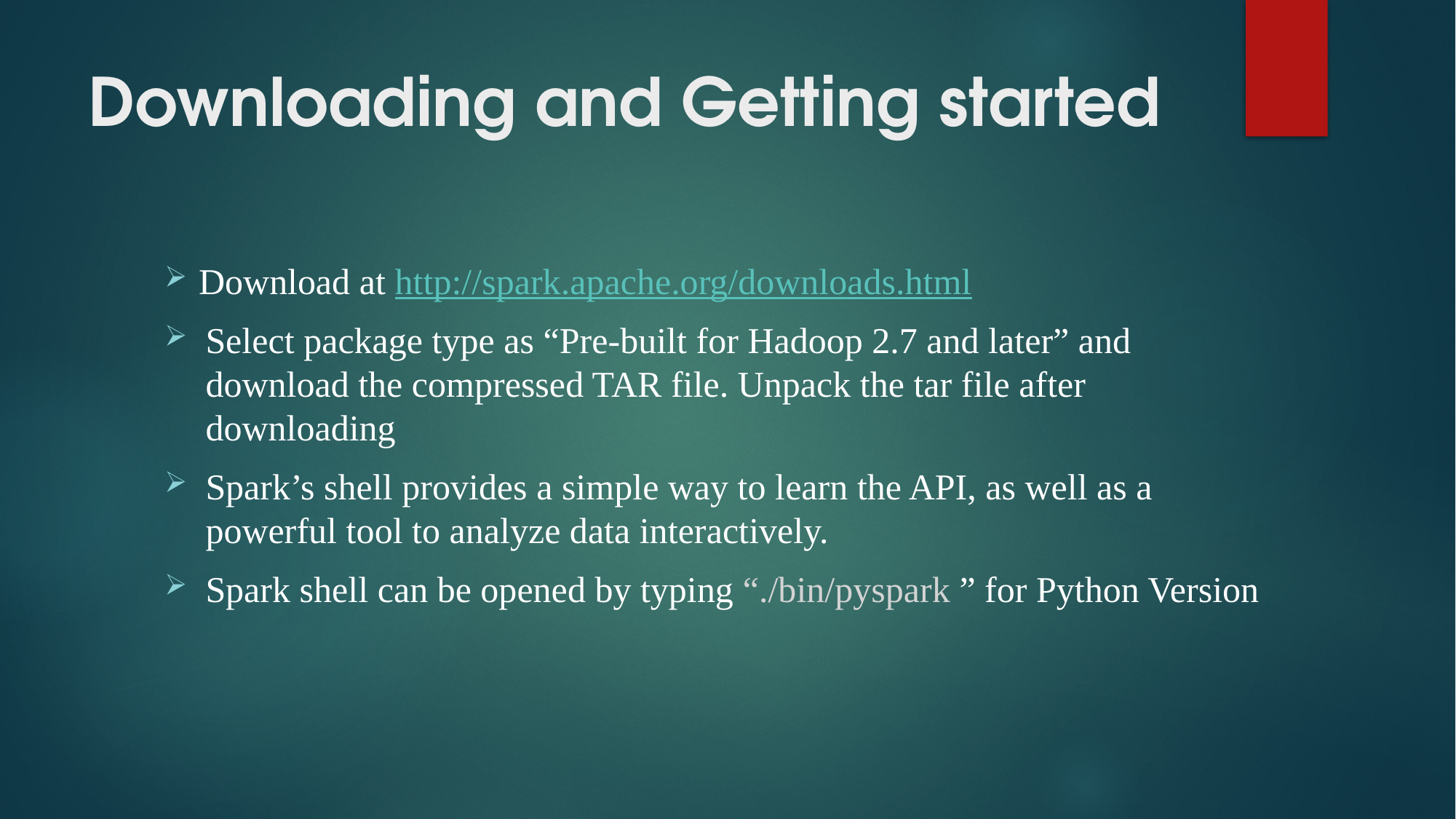

# Downloading and Getting started
Download at http://spark.apache.org/downloads.html
Select package type as “Pre-built for Hadoop 2.7 and later” and download the compressed TAR file. Unpack the tar file after downloading
Spark’s shell provides a simple way to learn the API, as well as a powerful tool to analyze data interactively.
Spark shell can be opened by typing “./bin/pyspark ” for Python Version